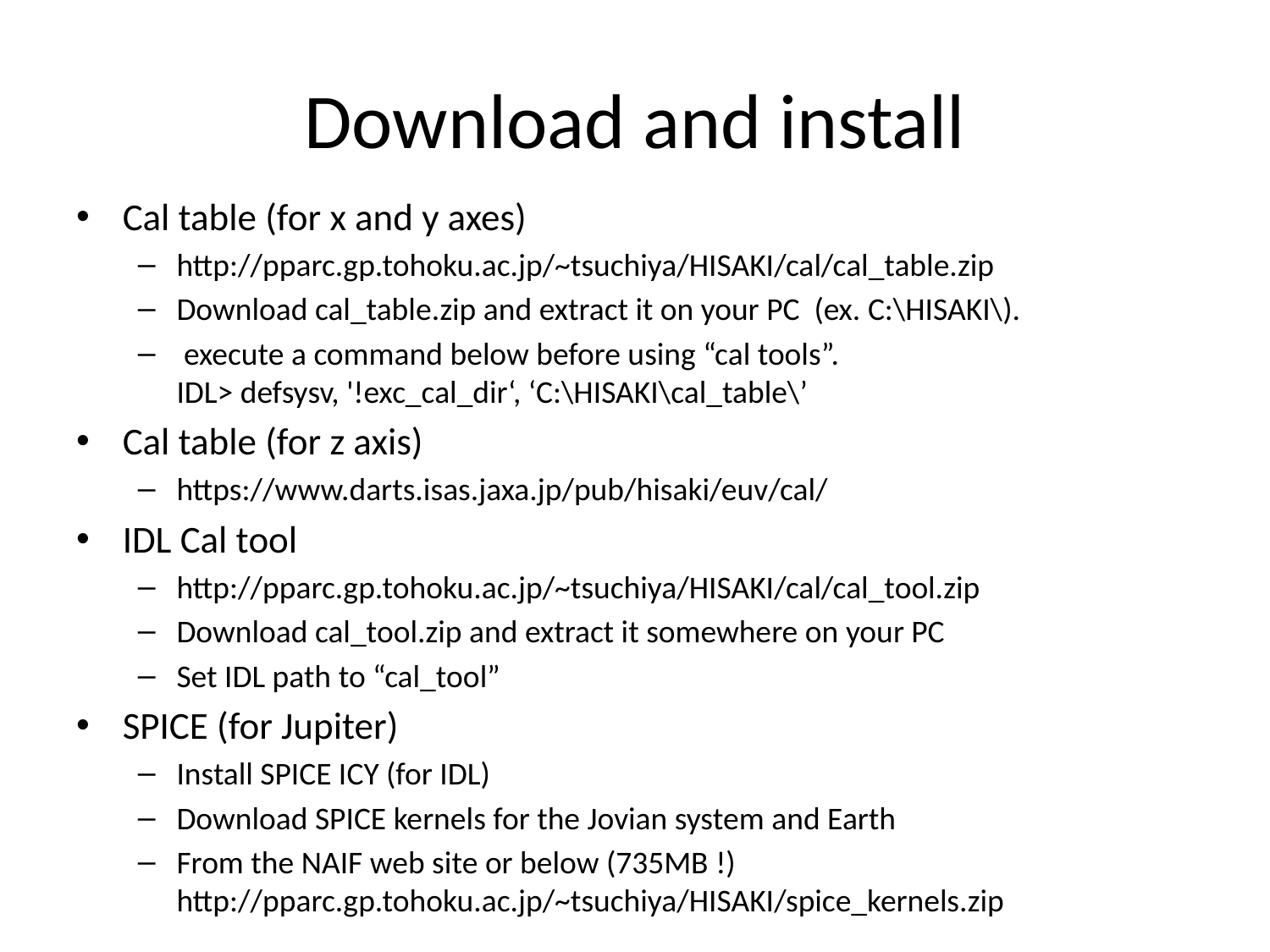

# Download and install
Cal table (for x and y axes)
http://pparc.gp.tohoku.ac.jp/~tsuchiya/HISAKI/cal/cal_table.zip
Download cal_table.zip and extract it on your PC  (ex. C:\HISAKI\).
 execute a command below before using “cal tools”.
IDL> defsysv, '!exc_cal_dir‘, ‘C:\HISAKI\cal_table\’
Cal table (for z axis)
https://www.darts.isas.jaxa.jp/pub/hisaki/euv/cal/
IDL Cal tool
http://pparc.gp.tohoku.ac.jp/~tsuchiya/HISAKI/cal/cal_tool.zip
Download cal_tool.zip and extract it somewhere on your PC
Set IDL path to “cal_tool”
SPICE (for Jupiter)
Install SPICE ICY (for IDL)
Download SPICE kernels for the Jovian system and Earth
From the NAIF web site or below (735MB !)
http://pparc.gp.tohoku.ac.jp/~tsuchiya/HISAKI/spice_kernels.zip